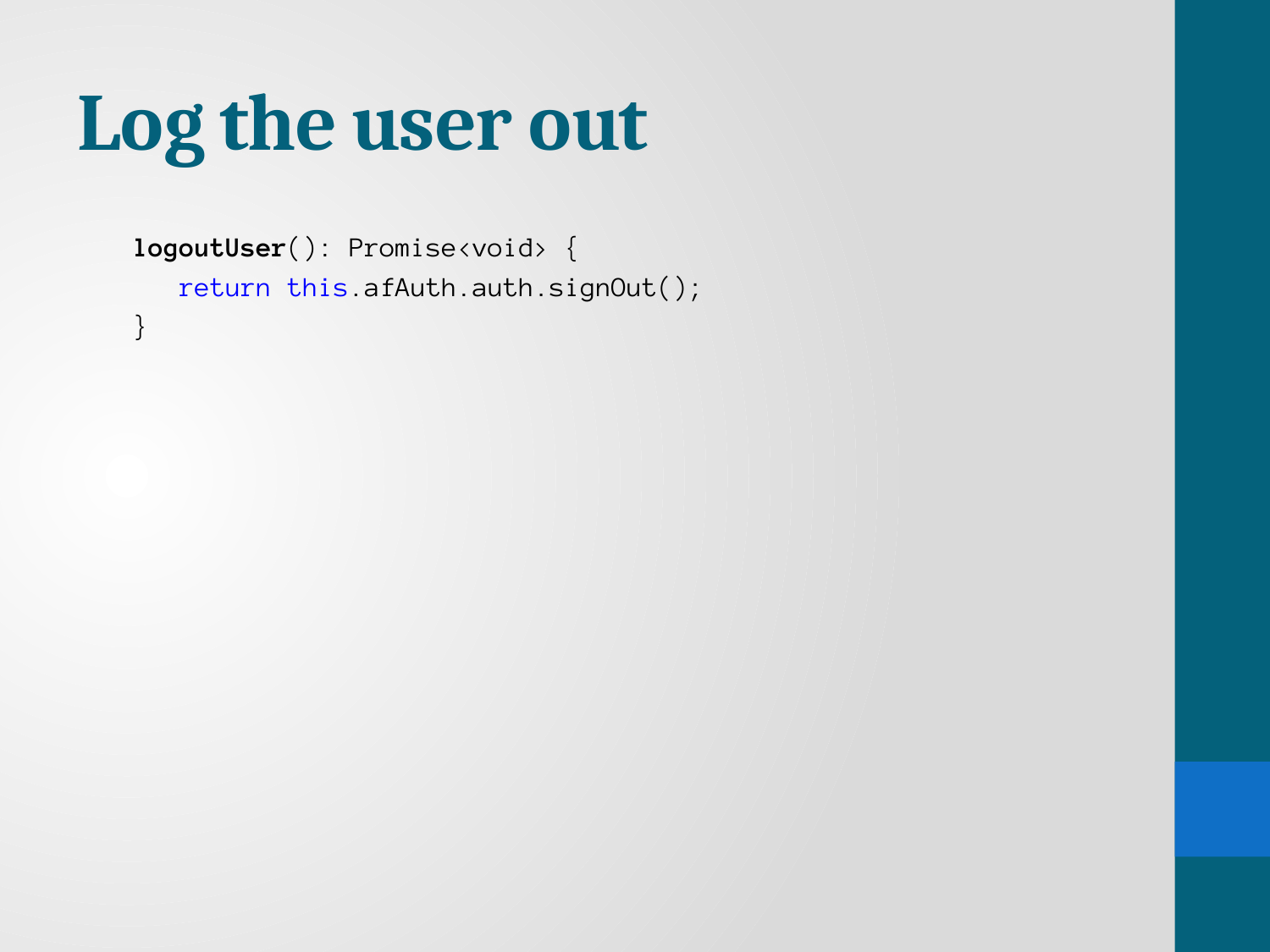

# Log the user out
logoutUser(): Promise<void> {
   return this.afAuth.auth.signOut();
}